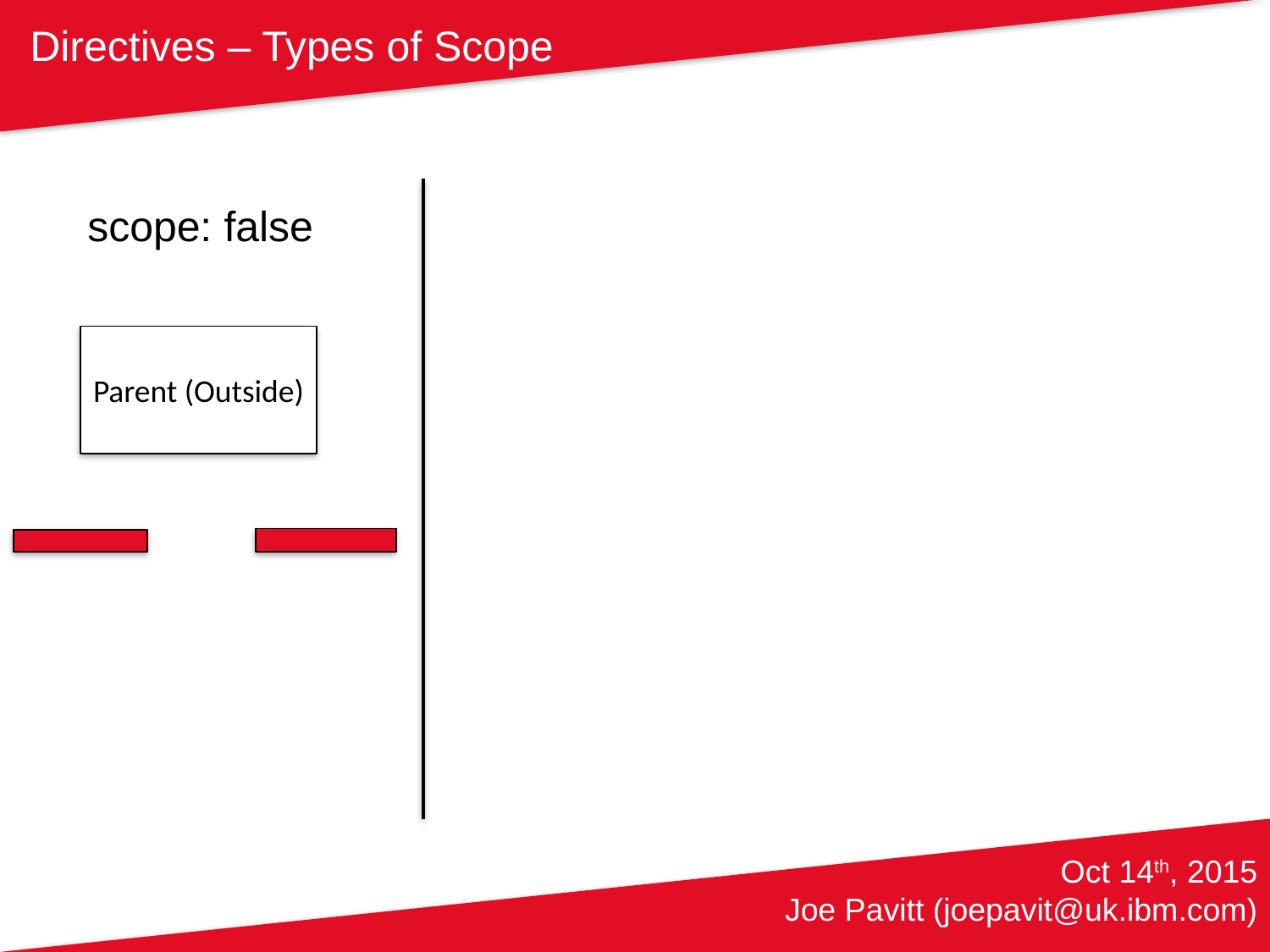

Directives – Types of Scope
scope: false
Parent (Outside)

Oct 14th, 2015
Joe Pavitt (joepavit@uk.ibm.com)